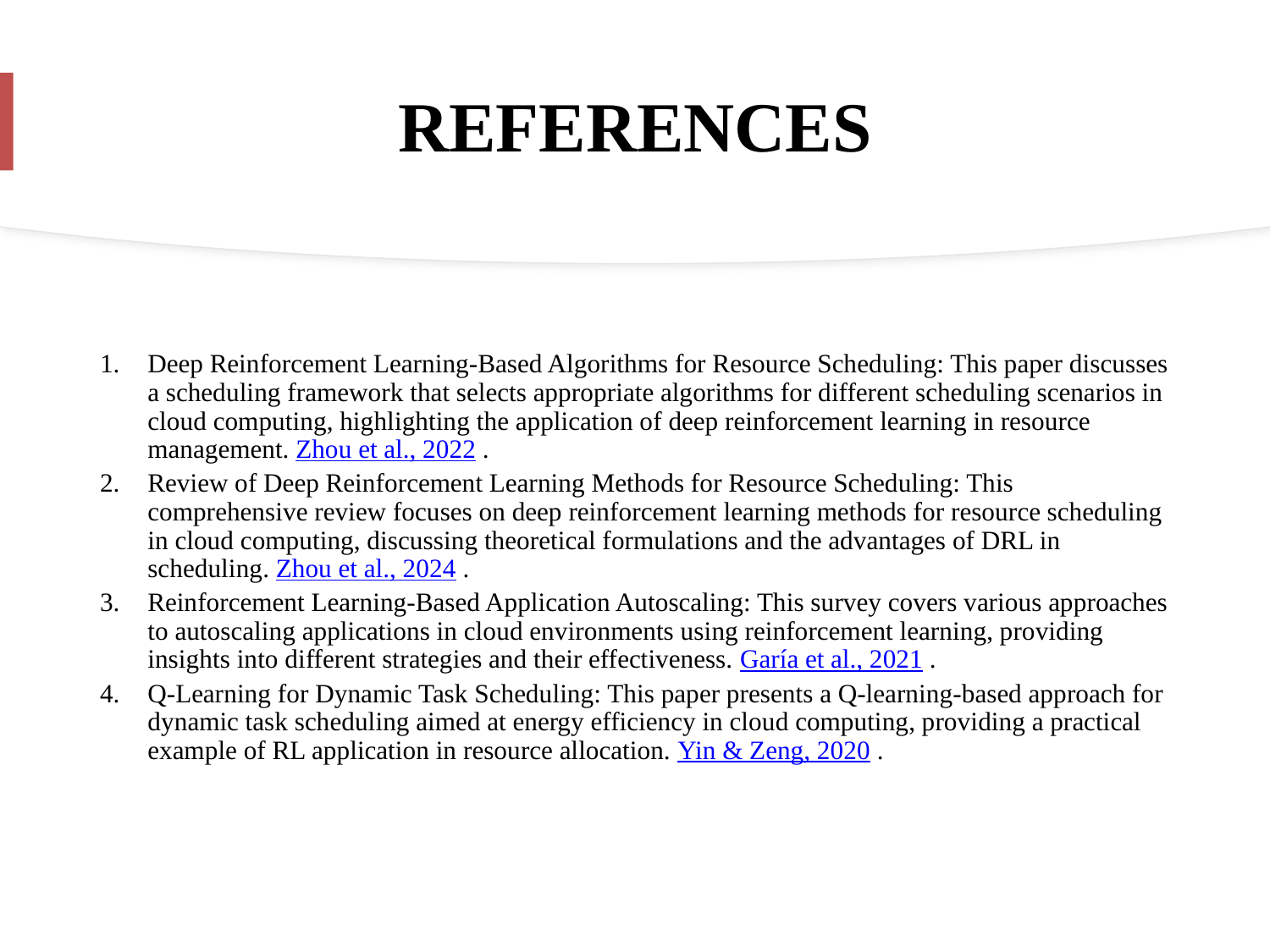

# REFERENCES

Deep Reinforcement Learning-Based Algorithms for Resource Scheduling: This paper discusses a scheduling framework that selects appropriate algorithms for different scheduling scenarios in cloud computing, highlighting the application of deep reinforcement learning in resource management. Zhou et al., 2022 .
Review of Deep Reinforcement Learning Methods for Resource Scheduling: This comprehensive review focuses on deep reinforcement learning methods for resource scheduling in cloud computing, discussing theoretical formulations and the advantages of DRL in scheduling. Zhou et al., 2024 .
Reinforcement Learning-Based Application Autoscaling: This survey covers various approaches to autoscaling applications in cloud environments using reinforcement learning, providing insights into different strategies and their effectiveness. Garía et al., 2021 .
Q-Learning for Dynamic Task Scheduling: This paper presents a Q-learning-based approach for dynamic task scheduling aimed at energy efficiency in cloud computing, providing a practical example of RL application in resource allocation. Yin & Zeng, 2020 .